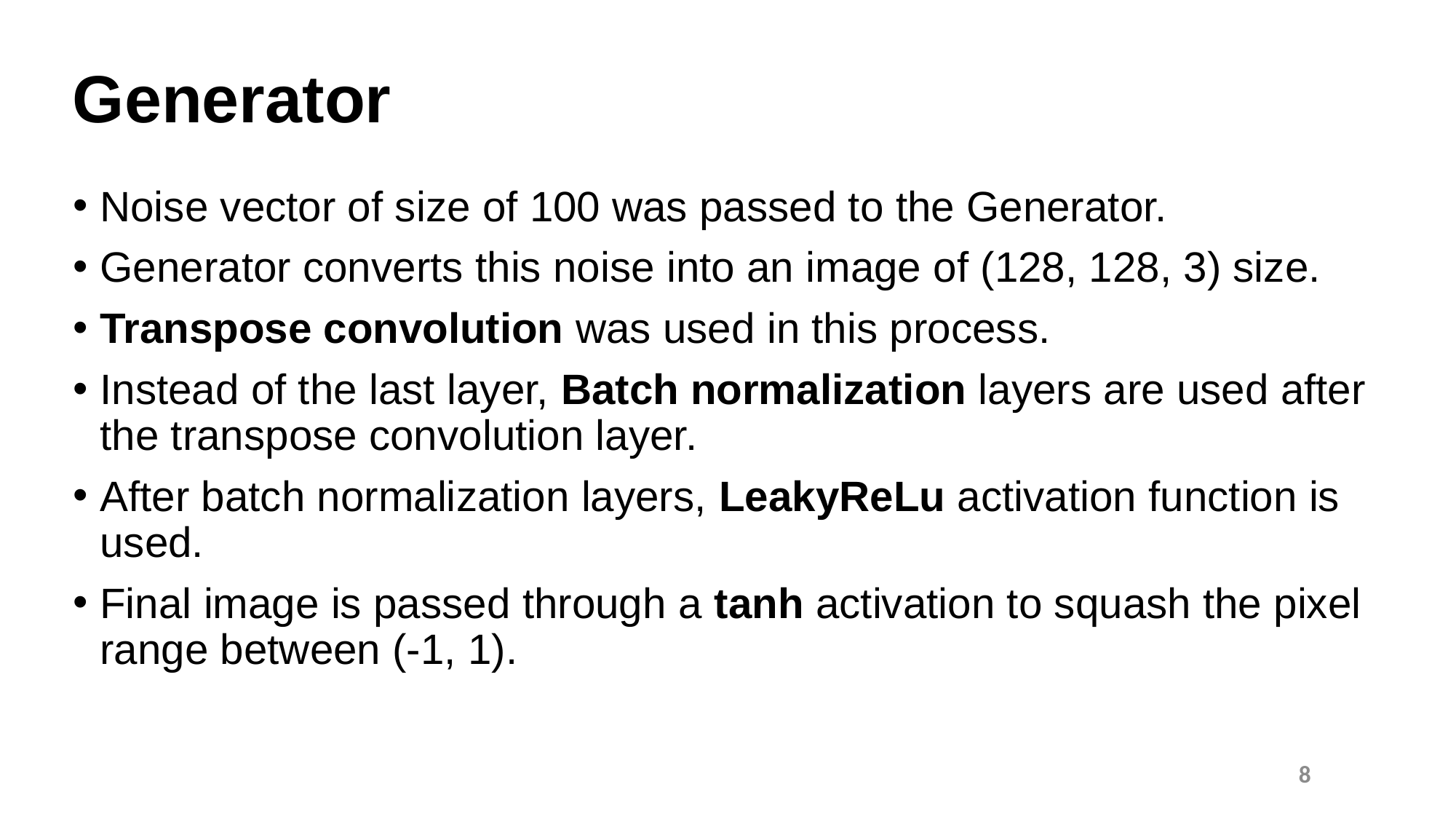

Generator
Noise vector of size of 100 was passed to the Generator.
Generator converts this noise into an image of (128, 128, 3) size.
Transpose convolution was used in this process.
Instead of the last layer, Batch normalization layers are used after the transpose convolution layer.
After batch normalization layers, LeakyReLu activation function is used.
Final image is passed through a tanh activation to squash the pixel range between (-1, 1).
8